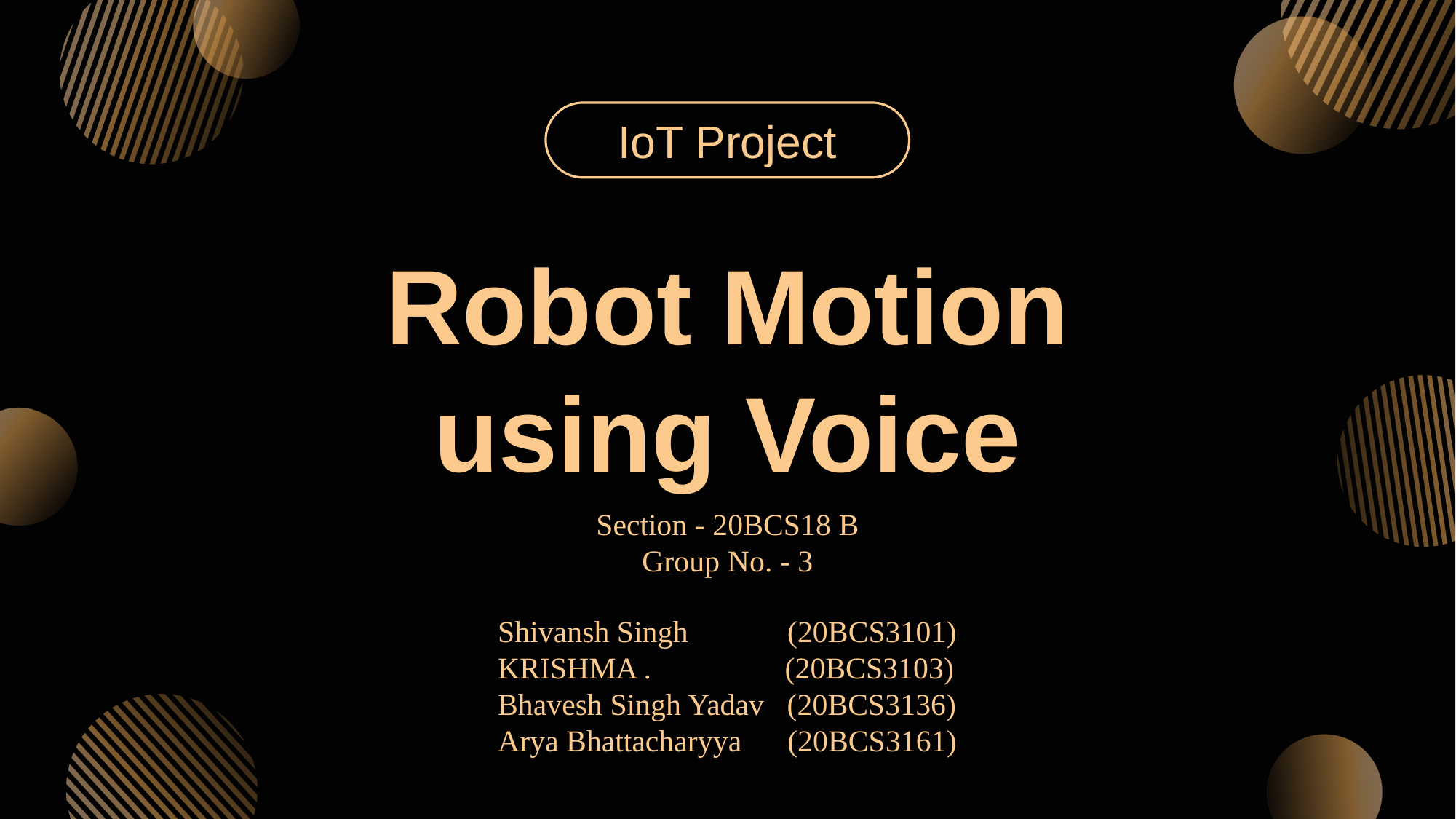

IoT Project
Robot Motion using Voice
Section - 20BCS18 B
Group No. - 3
Shivansh Singh             (20BCS3101)
KRISHMA .	         (20BCS3103)
Bhavesh Singh Yadav   (20BCS3136)
Arya Bhattacharyya      (20BCS3161)